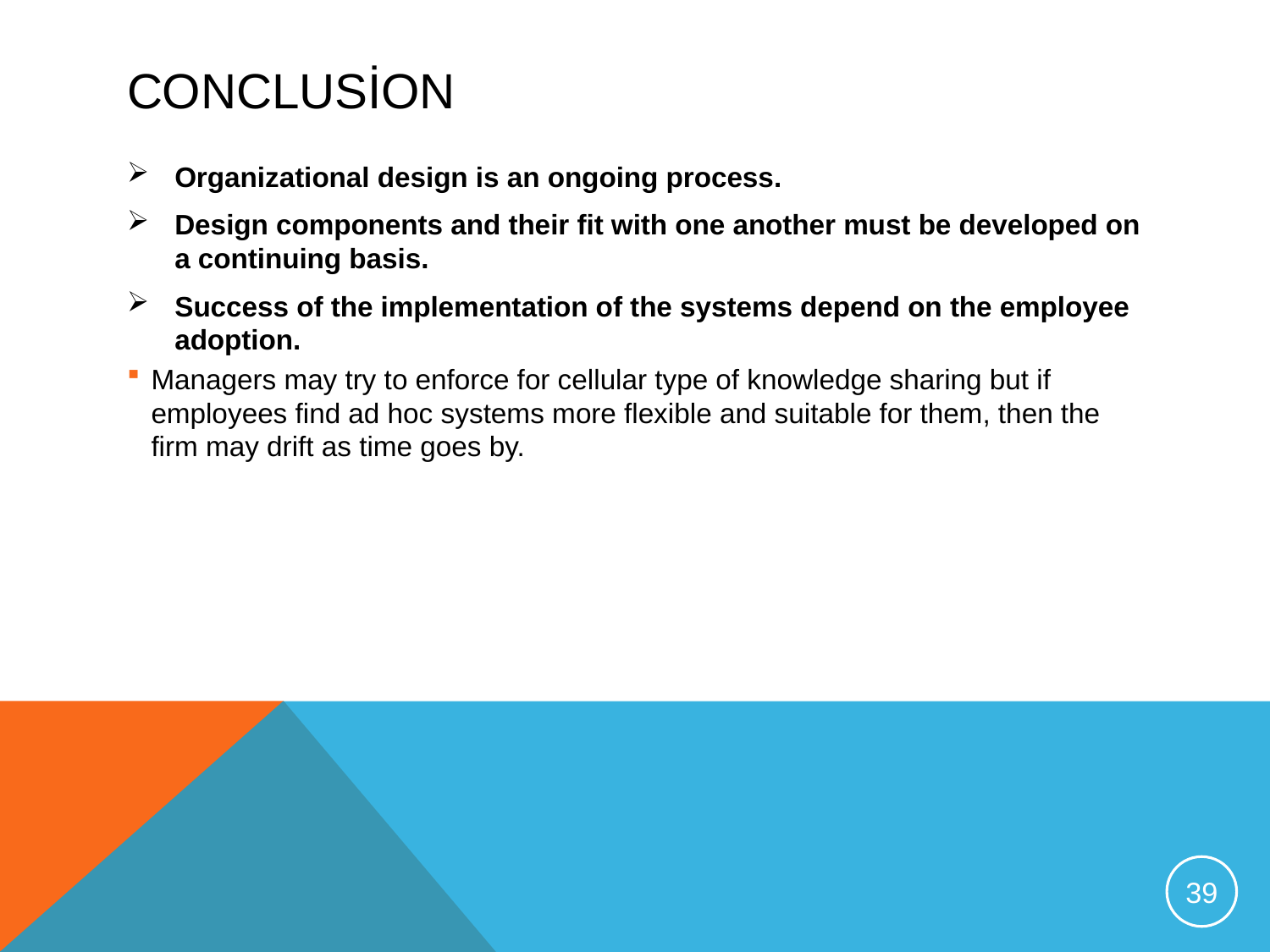

# Conclusion
Organizational design is an ongoing process.
Design components and their fit with one another must be developed on a continuing basis.
Success of the implementation of the systems depend on the employee adoption.
Managers may try to enforce for cellular type of knowledge sharing but if employees find ad hoc systems more flexible and suitable for them, then the firm may drift as time goes by.
39